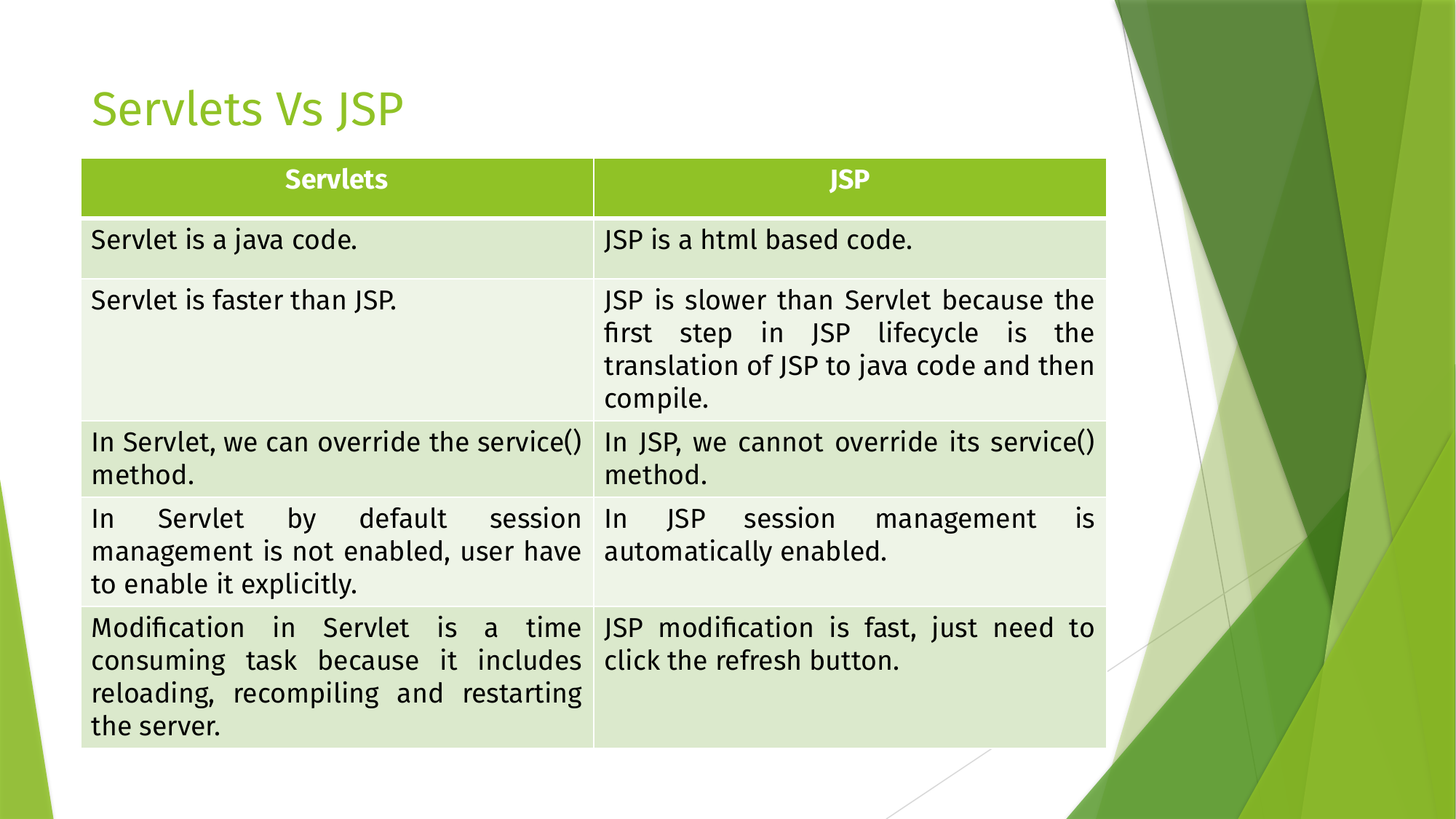

# Servlets Vs JSP
| Servlets | JSP |
| --- | --- |
| Servlet is a java code. | JSP is a html based code. |
| Servlet is faster than JSP. | JSP is slower than Servlet because the first step in JSP lifecycle is the translation of JSP to java code and then compile. |
| In Servlet, we can override the service() method. | In JSP, we cannot override its service() method. |
| In Servlet by default session management is not enabled, user have to enable it explicitly. | In JSP session management is automatically enabled. |
| Modification in Servlet is a time consuming task because it includes reloading, recompiling and restarting the server. | JSP modification is fast, just need to click the refresh button. |